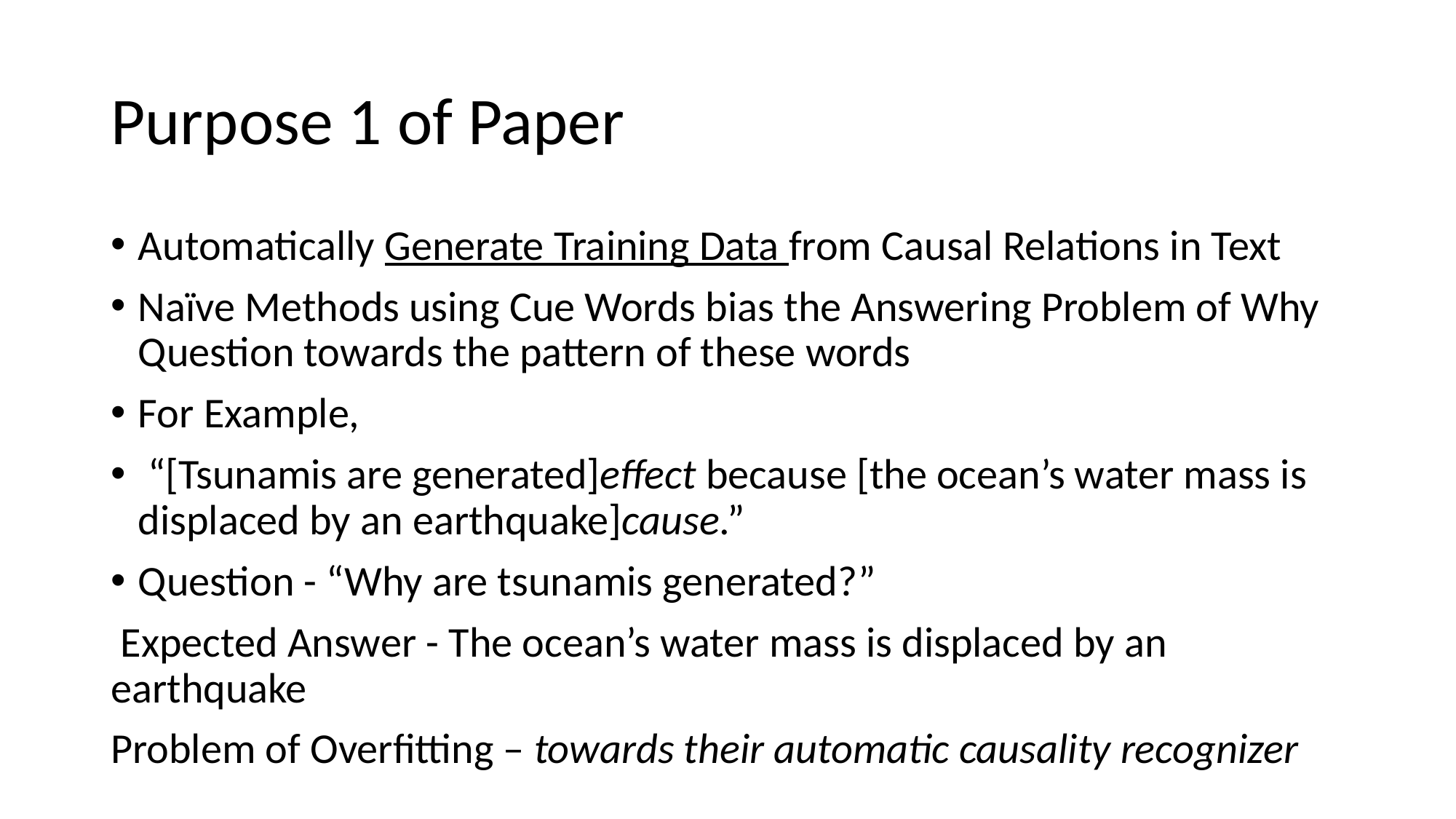

# Purpose 1 of Paper
Automatically Generate Training Data from Causal Relations in Text
Naïve Methods using Cue Words bias the Answering Problem of Why Question towards the pattern of these words
For Example,
 “[Tsunamis are generated]effect because [the ocean’s water mass is displaced by an earthquake]cause.”
Question - “Why are tsunamis generated?”
 Expected Answer - The ocean’s water mass is displaced by an earthquake
Problem of Overfitting – towards their automatic causality recognizer